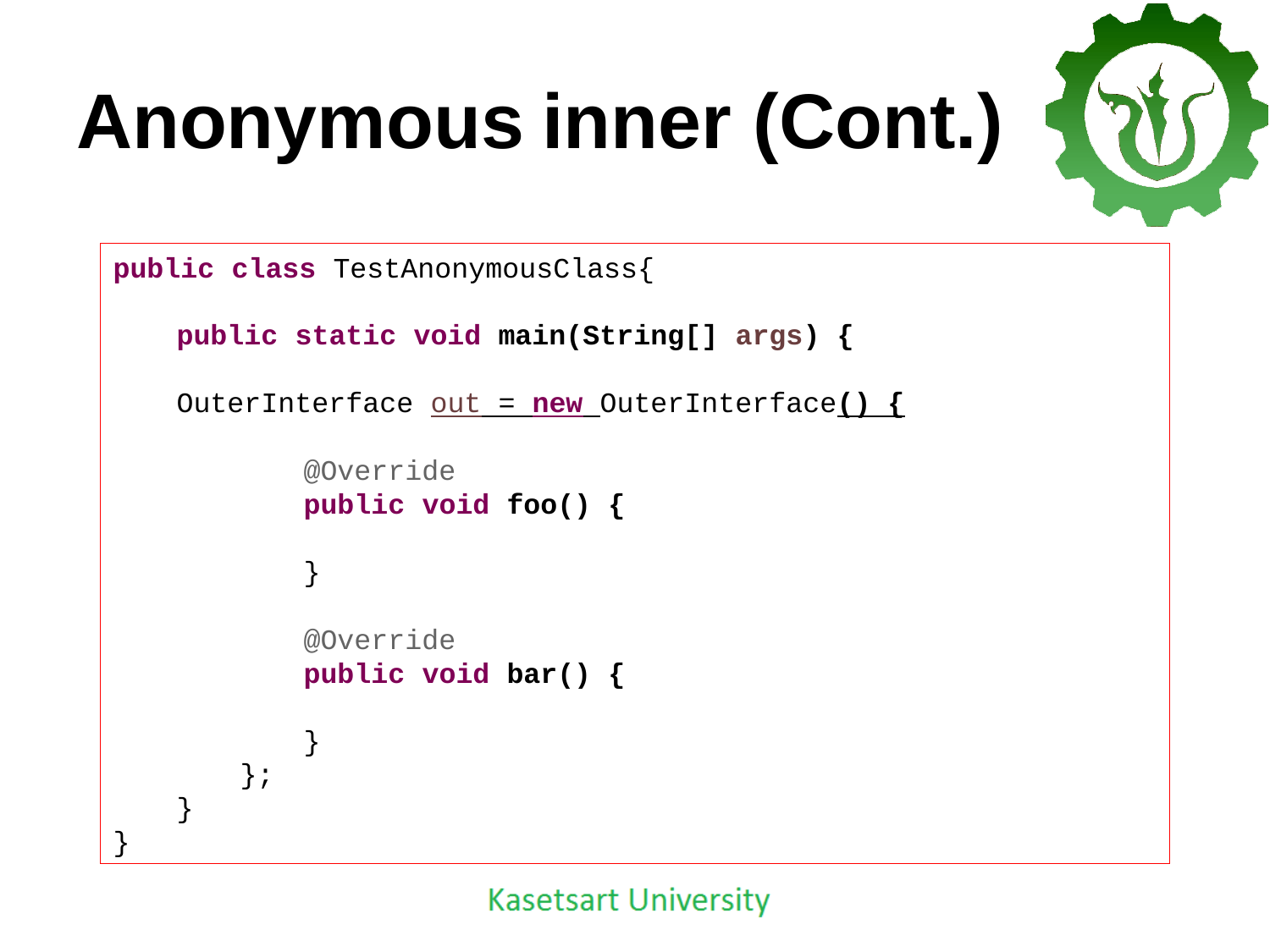

# Anonymous inner (Cont.)
public class TestAnonymousClass{

public static void main(String[] args) {

OuterInterface out = new OuterInterface() {

@Override
public void foo() {

}

@Override
public void bar() {

}
};
}
}